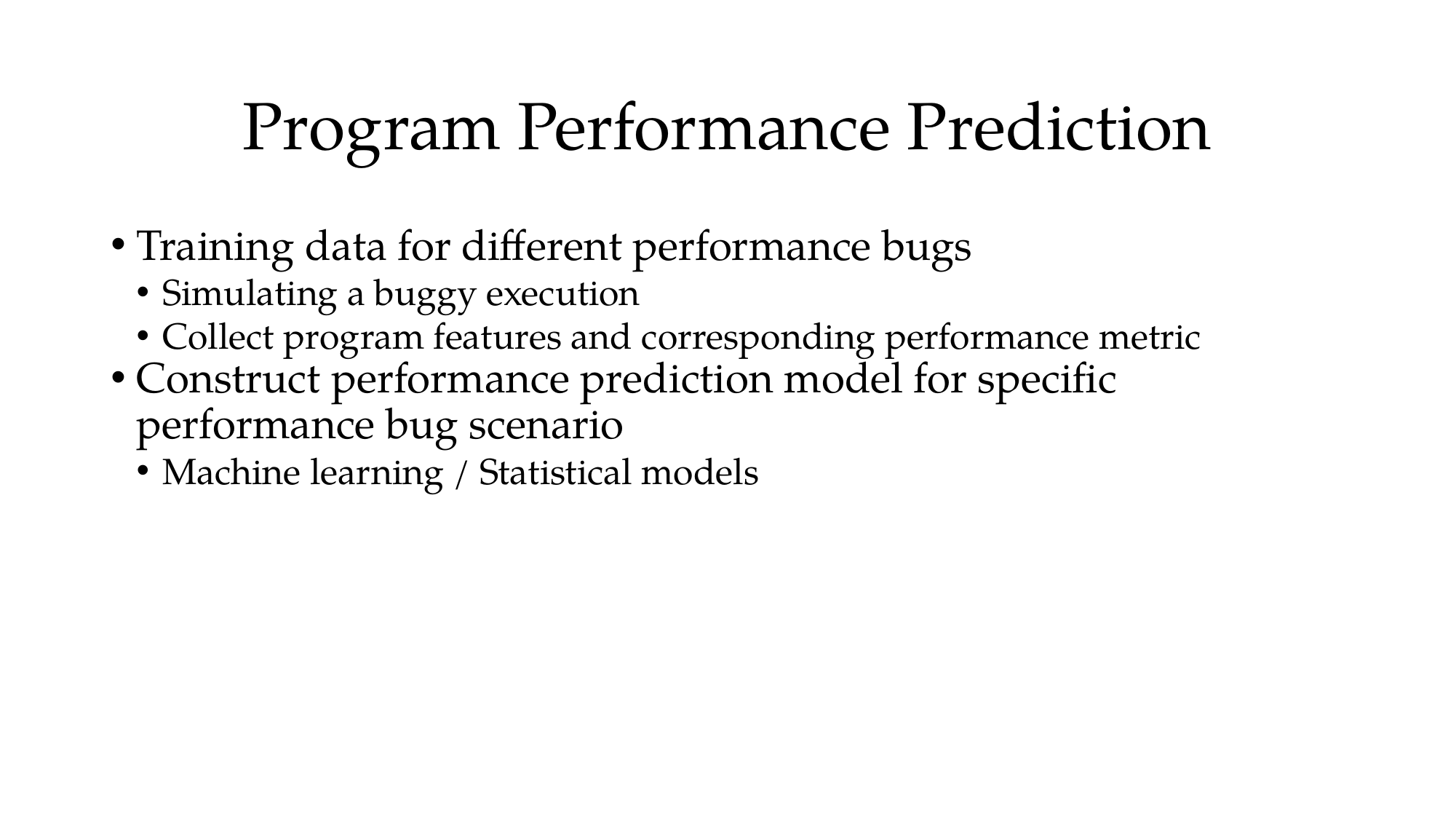

Program Performance Prediction
Training data for different performance bugs
Simulating a buggy execution
Collect program features and corresponding performance metric
Construct performance prediction model for specific performance bug scenario
Machine learning / Statistical models